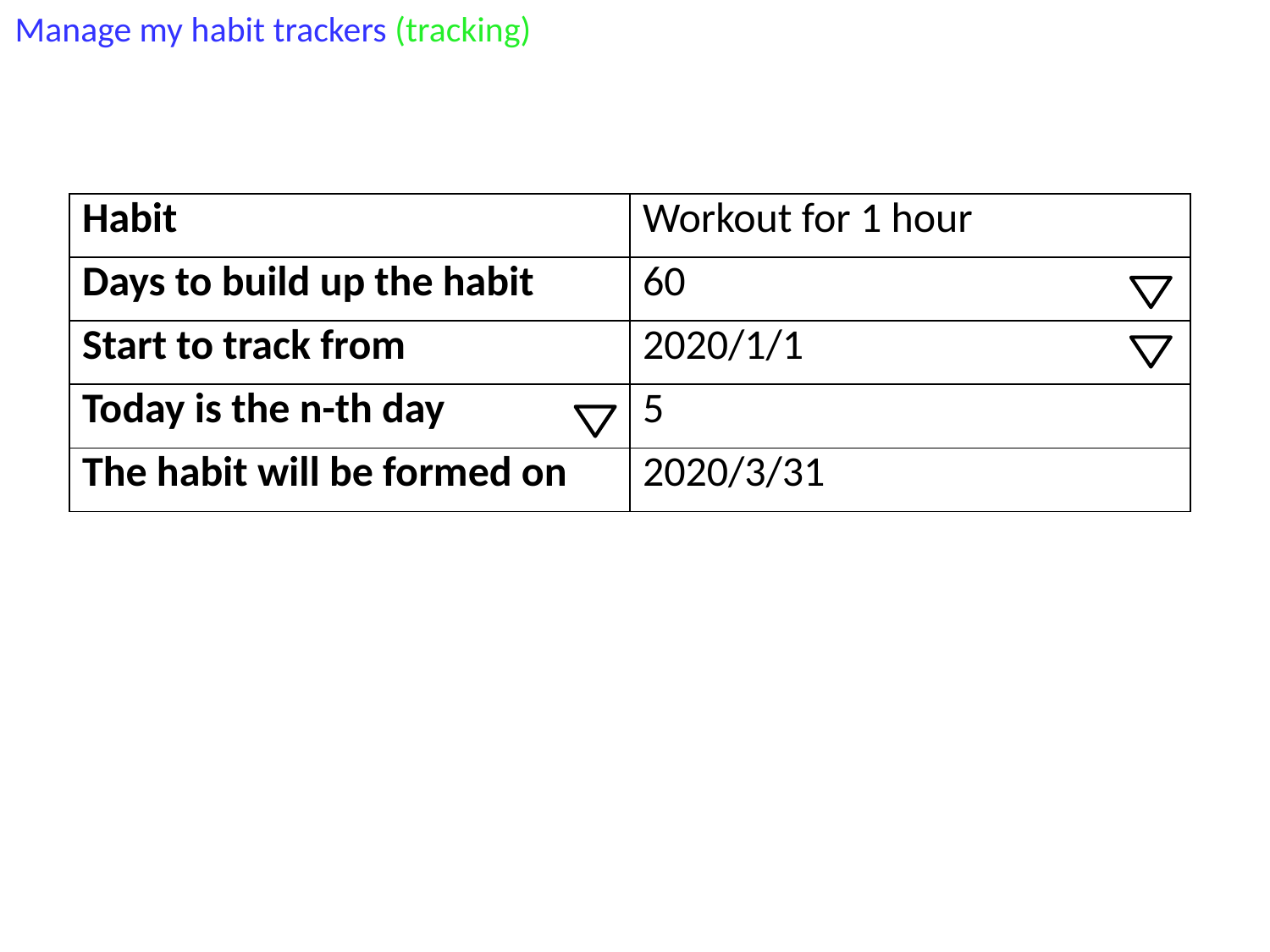

Manage my habit trackers (tracking)
| Habit | Workout for 1 hour |
| --- | --- |
| Days to build up the habit | 60 |
| Start to track from | 2020/1/1 |
| Today is the n-th day | 5 |
| The habit will be formed on | 2020/3/31 |